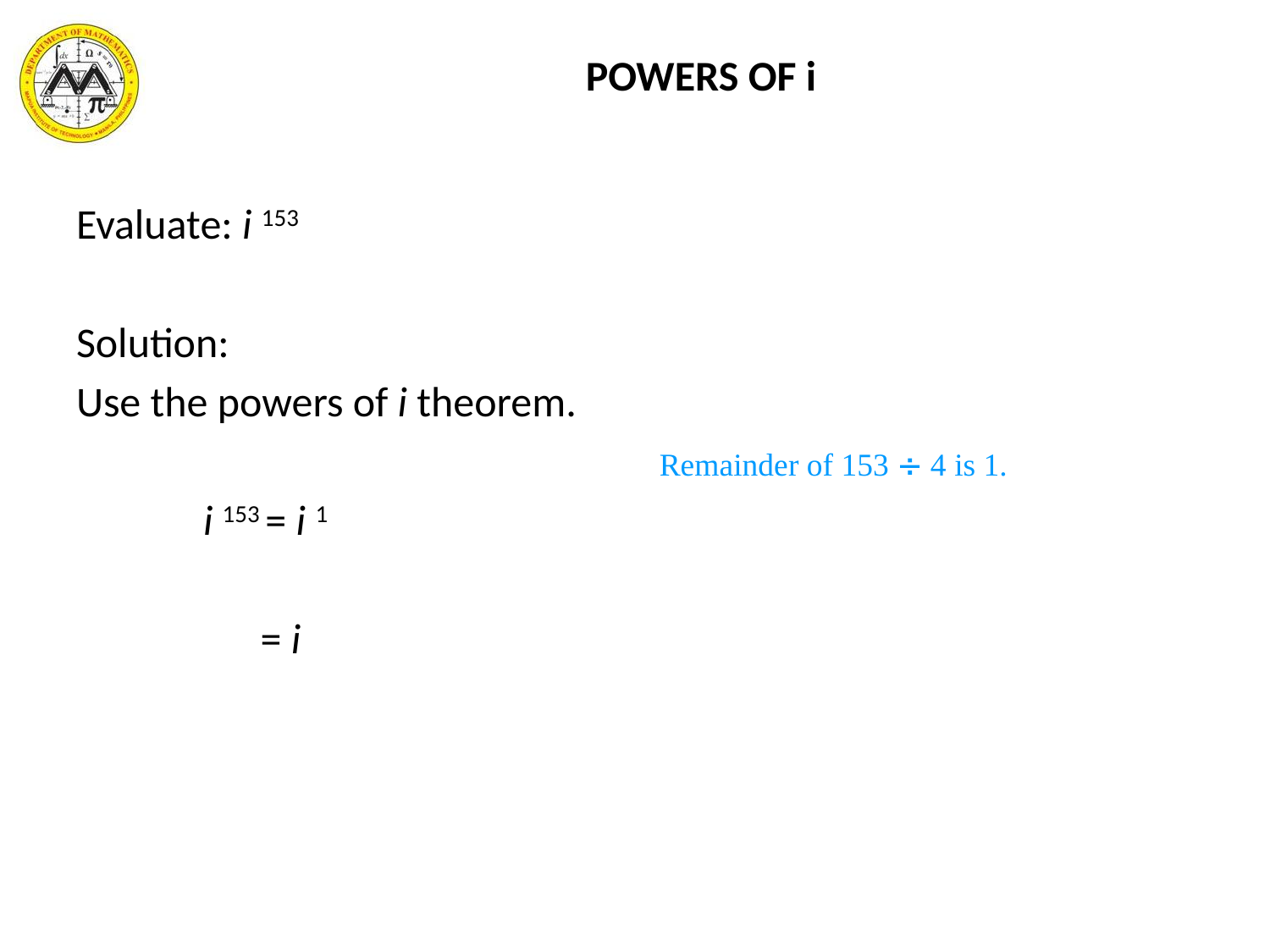

POWERS OF i

Evaluate: i 153

Solution:
Use the powers of i theorem.

	i 153 = i 1

	      = i
Remainder of 153 ÷ 4 is 1.